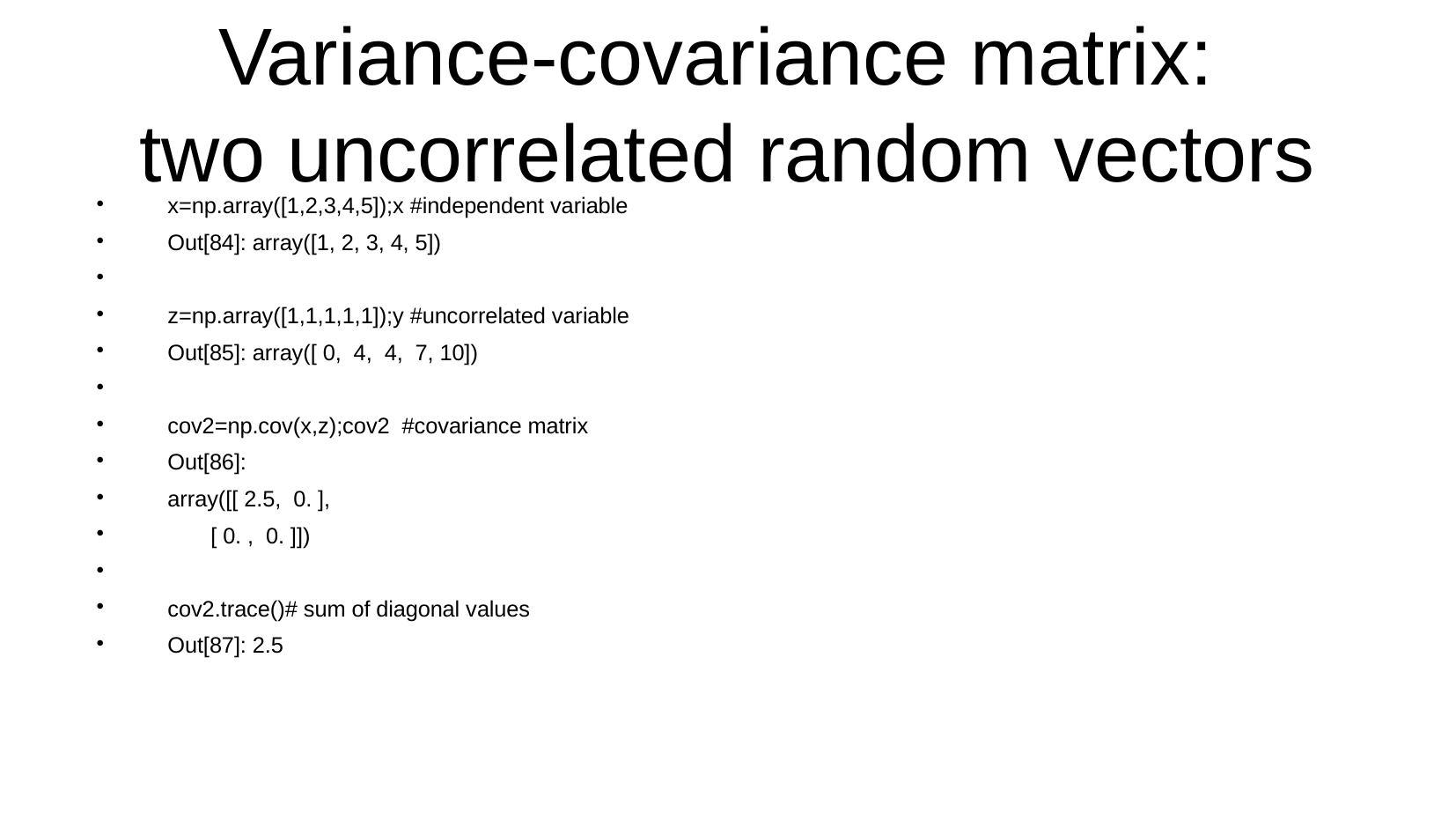

Variance-covariance matrix:
two uncorrelated random vectors
x=np.array([1,2,3,4,5]);x #independent variable
Out[84]: array([1, 2, 3, 4, 5])

z=np.array([1,1,1,1,1]);y #uncorrelated variable
Out[85]: array([ 0,  4,  4,  7, 10])

cov2=np.cov(x,z);cov2  #covariance matrix
Out[86]:
array([[ 2.5,  0. ],
       [ 0. ,  0. ]])

cov2.trace()# sum of diagonal values
Out[87]: 2.5